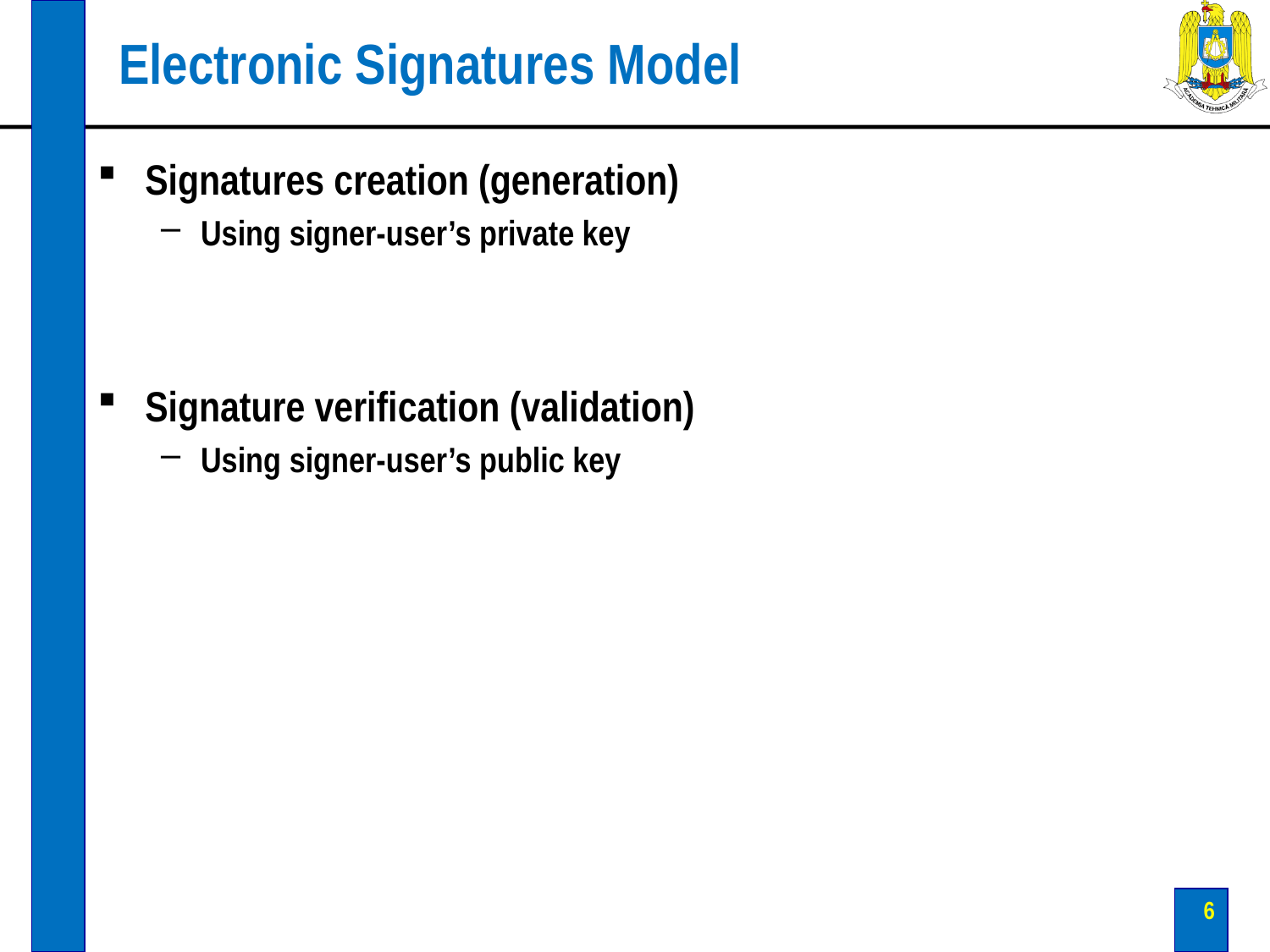

# Electronic Signatures Model
Signatures creation (generation)
Using signer-user’s private key

Signature verification (validation)
Using signer-user’s public key

6